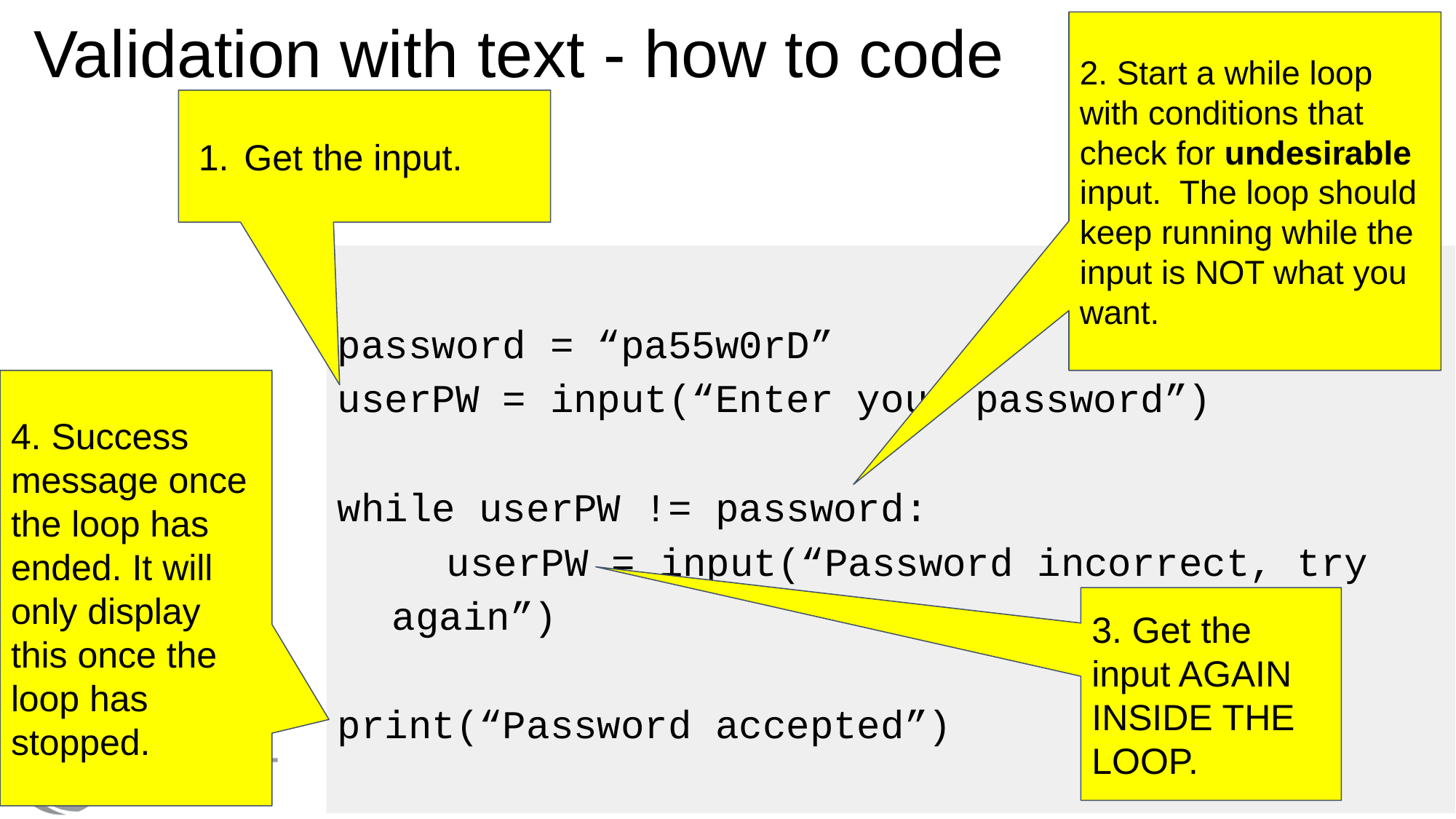

# Validation with text - how to code
2. Start a while loop with conditions that check for undesirable input.  The loop should keep running while the input is NOT what you want.
Get the input.
password = “pa55w0rD”
userPW = input(“Enter your password”)

while userPW != password:
userPW = input(“Password incorrect, try again”)

print(“Password accepted”)
4. Success message once the loop has ended. It will only display this once the loop has stopped.
3. Get the input AGAIN INSIDE THE LOOP.